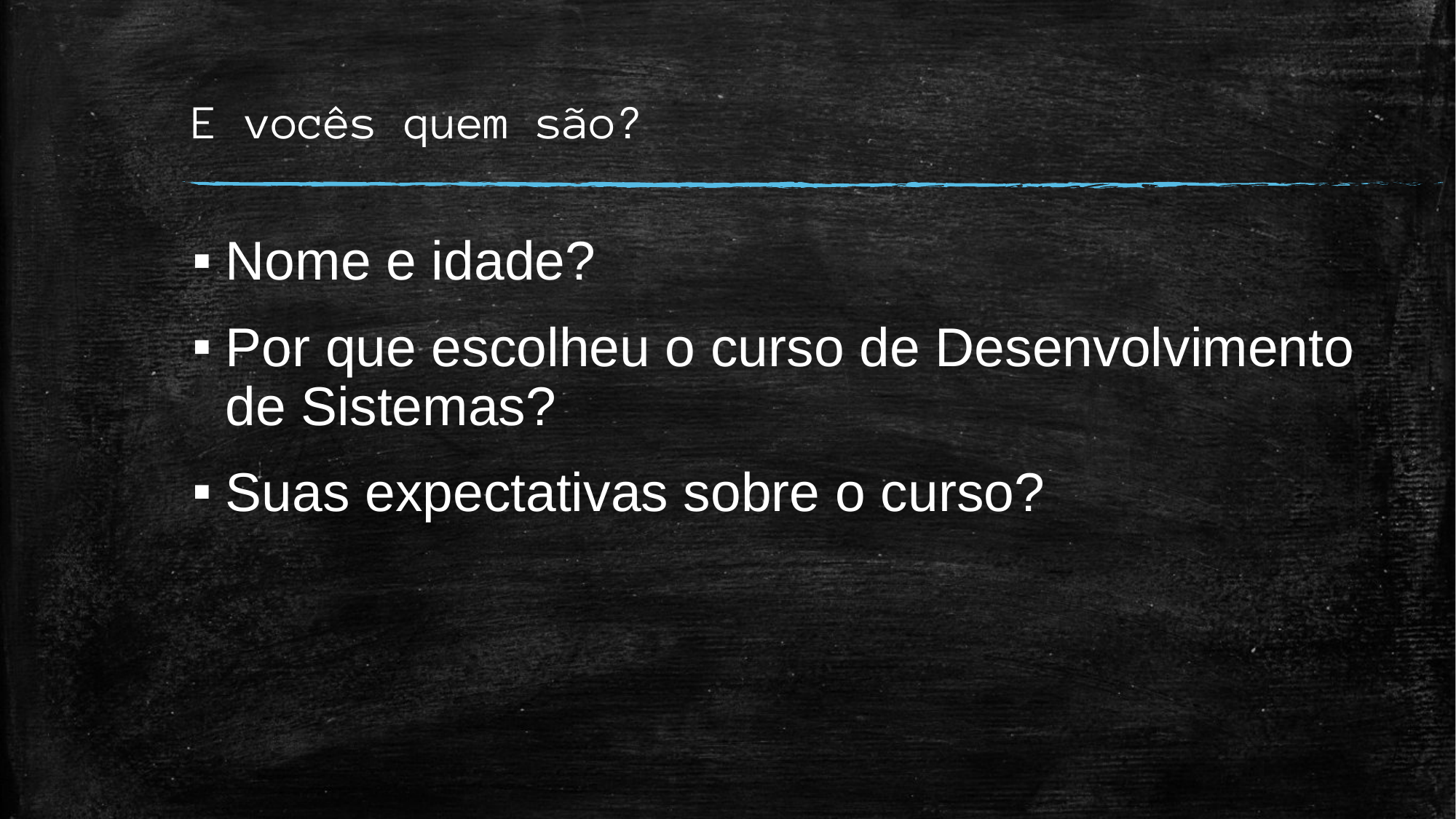

# E vocês quem são?
Nome e idade?
Por que escolheu o curso de Desenvolvimento de Sistemas?
Suas expectativas sobre o curso?